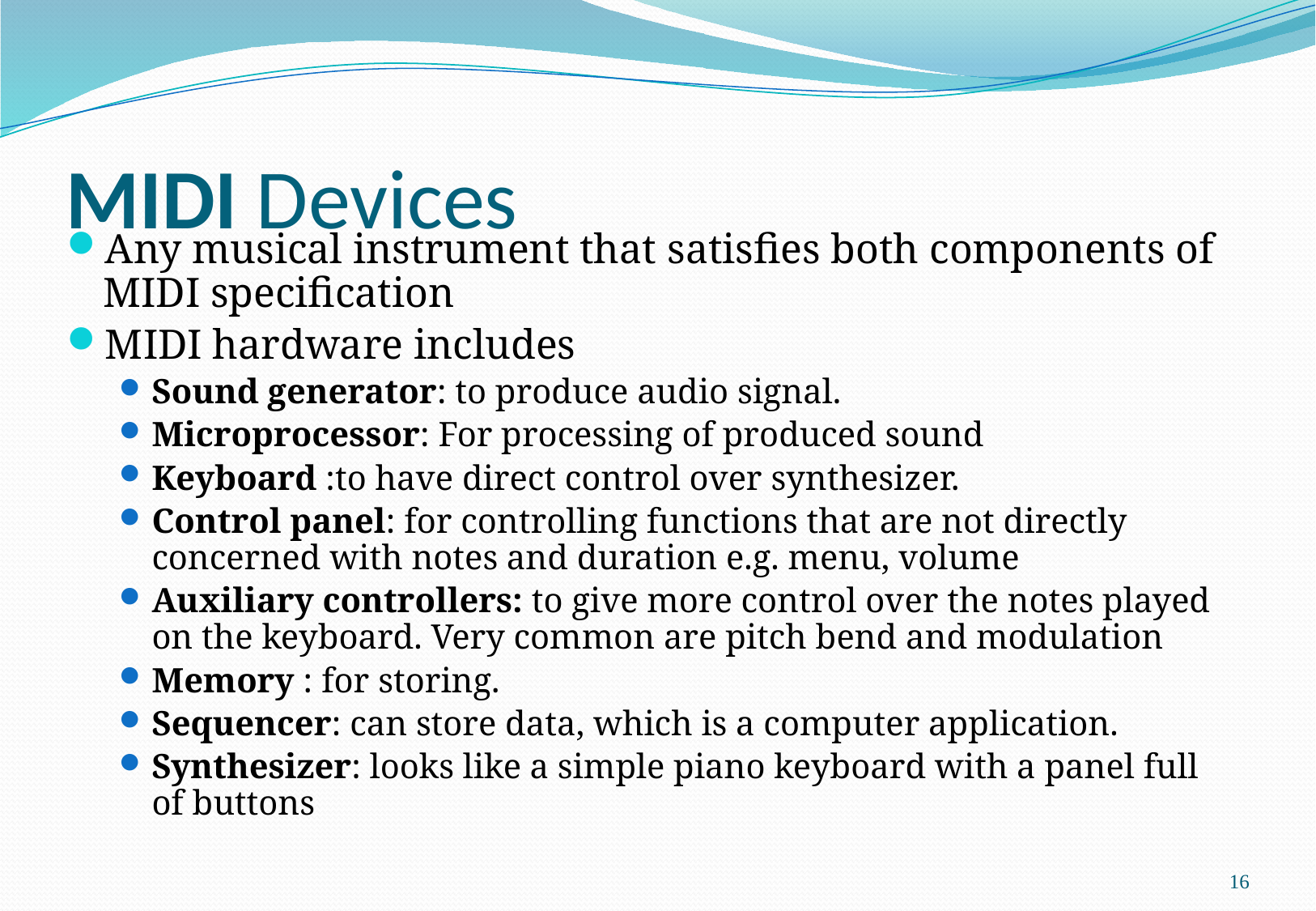

# MIDI Devices
Any musical instrument that satisfies both components of MIDI specification
MIDI hardware includes
Sound generator: to produce audio signal.
Microprocessor: For processing of produced sound
Keyboard :to have direct control over synthesizer.
Control panel: for controlling functions that are not directly concerned with notes and duration e.g. menu, volume
Auxiliary controllers: to give more control over the notes played on the keyboard. Very common are pitch bend and modulation
Memory : for storing.
Sequencer: can store data, which is a computer application.
Synthesizer: looks like a simple piano keyboard with a panel full of buttons

16